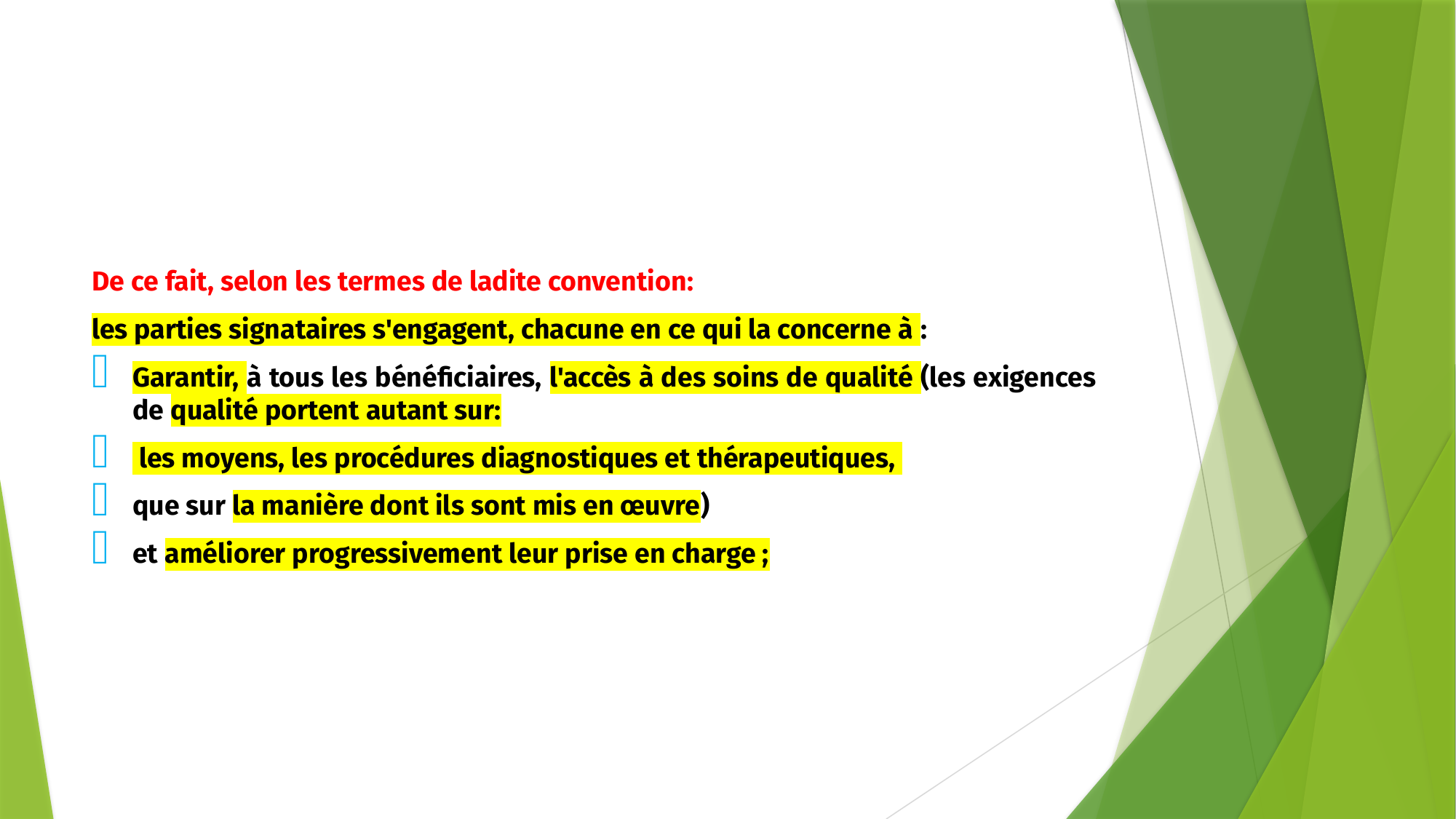

#
De ce fait, selon les termes de ladite convention:
les parties signataires s'engagent, chacune en ce qui la concerne à :
Garantir, à tous les bénéficiaires, l'accès à des soins de qualité (les exigences de qualité portent autant sur:
 les moyens, les procédures diagnostiques et thérapeutiques,
que sur la manière dont ils sont mis en œuvre)
et améliorer progressivement leur prise en charge ;